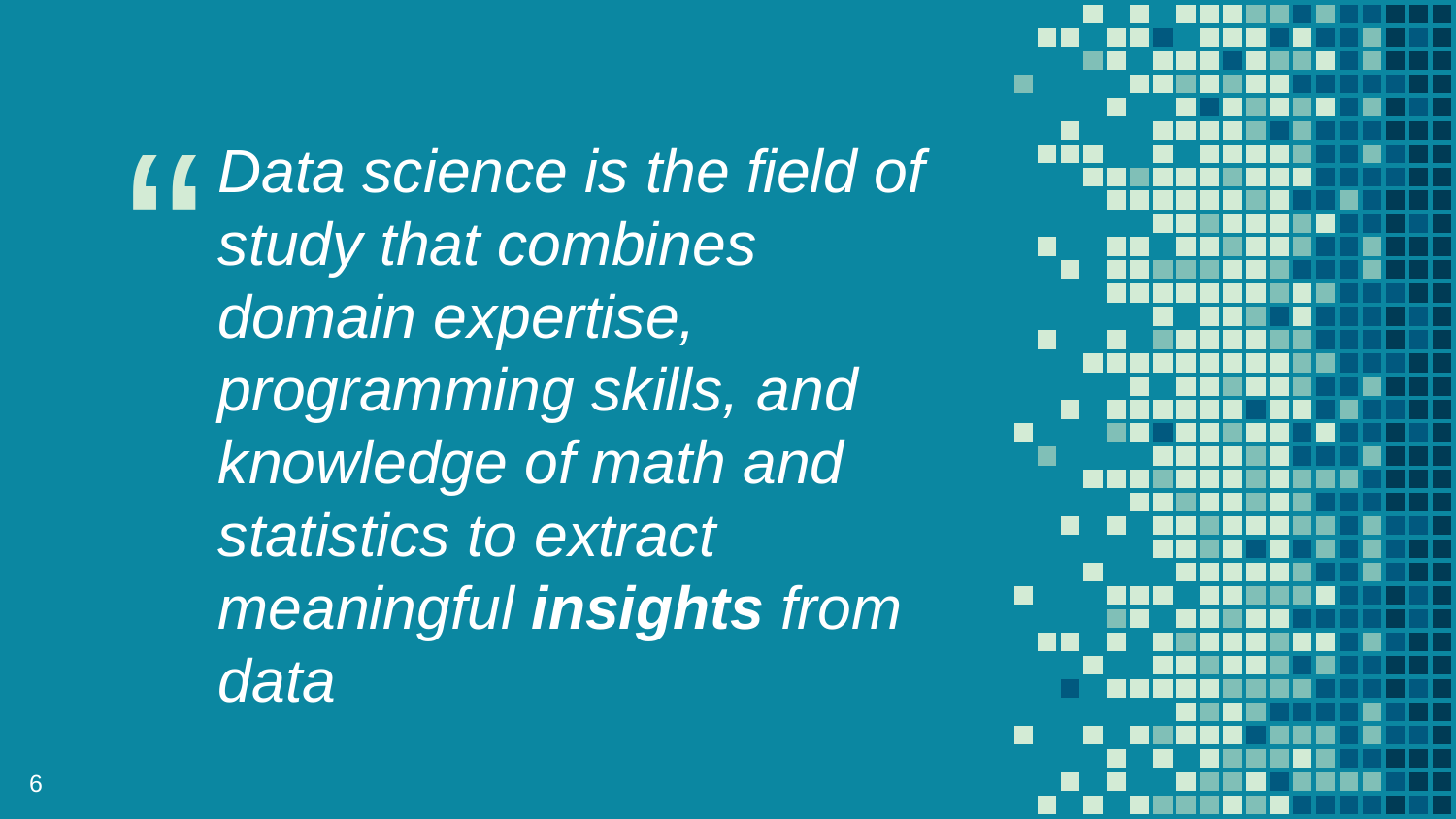

Data science is the field of study that combines domain expertise, programming skills, and knowledge of math and statistics to extract meaningful insights from data

Data Robot
6